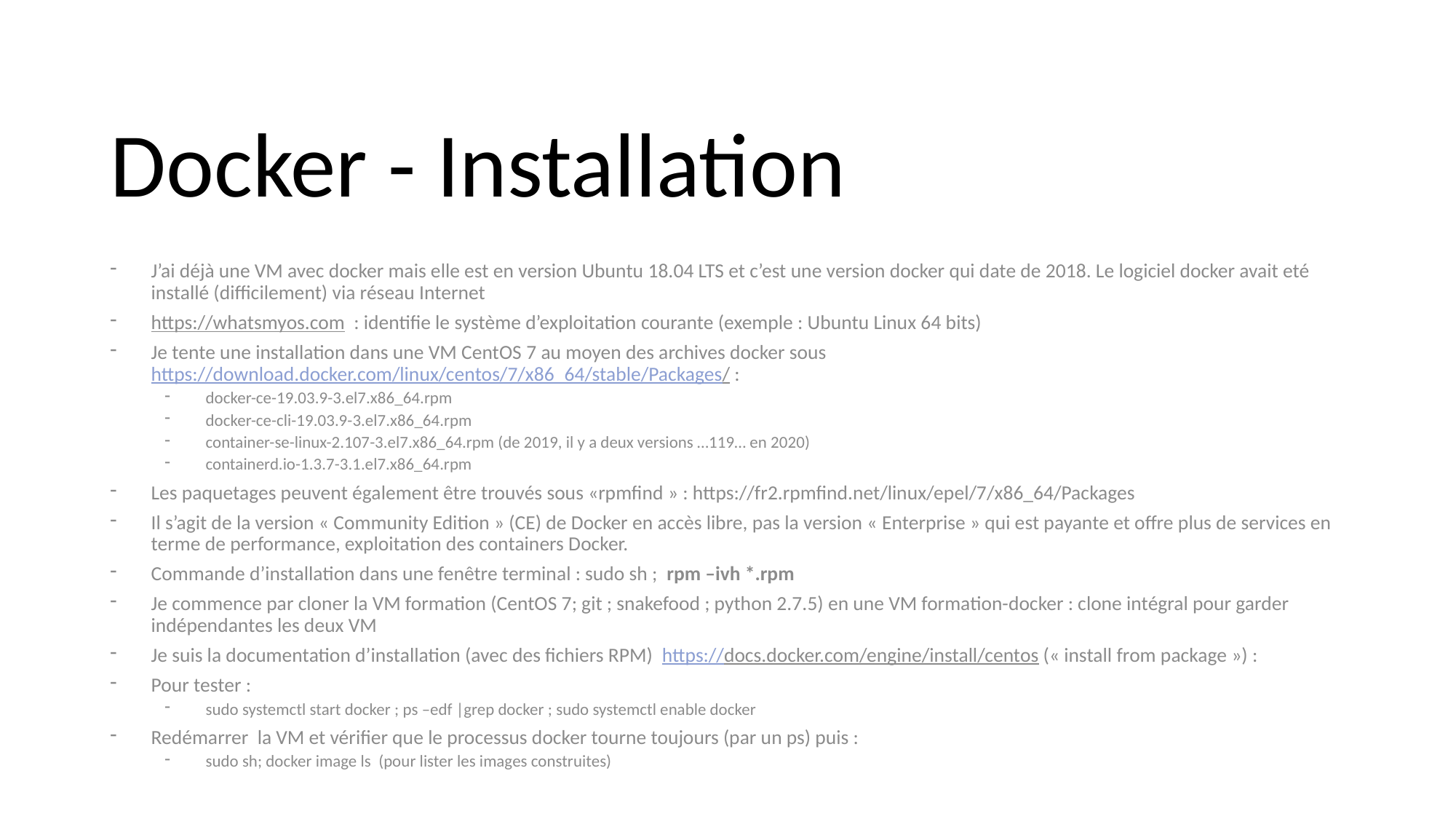

# Docker - Installation

J’ai déjà une VM avec docker mais elle est en version Ubuntu 18.04 LTS et c’est une version docker qui date de 2018. Le logiciel docker avait eté installé (difficilement) via réseau Internet
https://whatsmyos.com  : identifie le système d’exploitation courante (exemple : Ubuntu Linux 64 bits)
Je tente une installation dans une VM CentOS 7 au moyen des archives docker sous  https://download.docker.com/linux/centos/7/x86_64/stable/Packages/ :
docker-ce-19.03.9-3.el7.x86_64.rpm
docker-ce-cli-19.03.9-3.el7.x86_64.rpm
container-se-linux-2.107-3.el7.x86_64.rpm (de 2019, il y a deux versions …119… en 2020)
containerd.io-1.3.7-3.1.el7.x86_64.rpm
Les paquetages peuvent également être trouvés sous «rpmfind » : https://fr2.rpmfind.net/linux/epel/7/x86_64/Packages
Il s’agit de la version « Community Edition » (CE) de Docker en accès libre, pas la version « Enterprise » qui est payante et offre plus de services en terme de performance, exploitation des containers Docker.
Commande d’installation dans une fenêtre terminal : sudo sh ;  rpm –ivh *.rpm
Je commence par cloner la VM formation (CentOS 7; git ; snakefood ; python 2.7.5) en une VM formation-docker : clone intégral pour garder indépendantes les deux VM
Je suis la documentation d’installation (avec des fichiers RPM)  https://docs.docker.com/engine/install/centos (« install from package ») :
Pour tester :
sudo systemctl start docker ; ps –edf |grep docker ; sudo systemctl enable docker
Redémarrer  la VM et vérifier que le processus docker tourne toujours (par un ps) puis :
sudo sh; docker image ls  (pour lister les images construites)